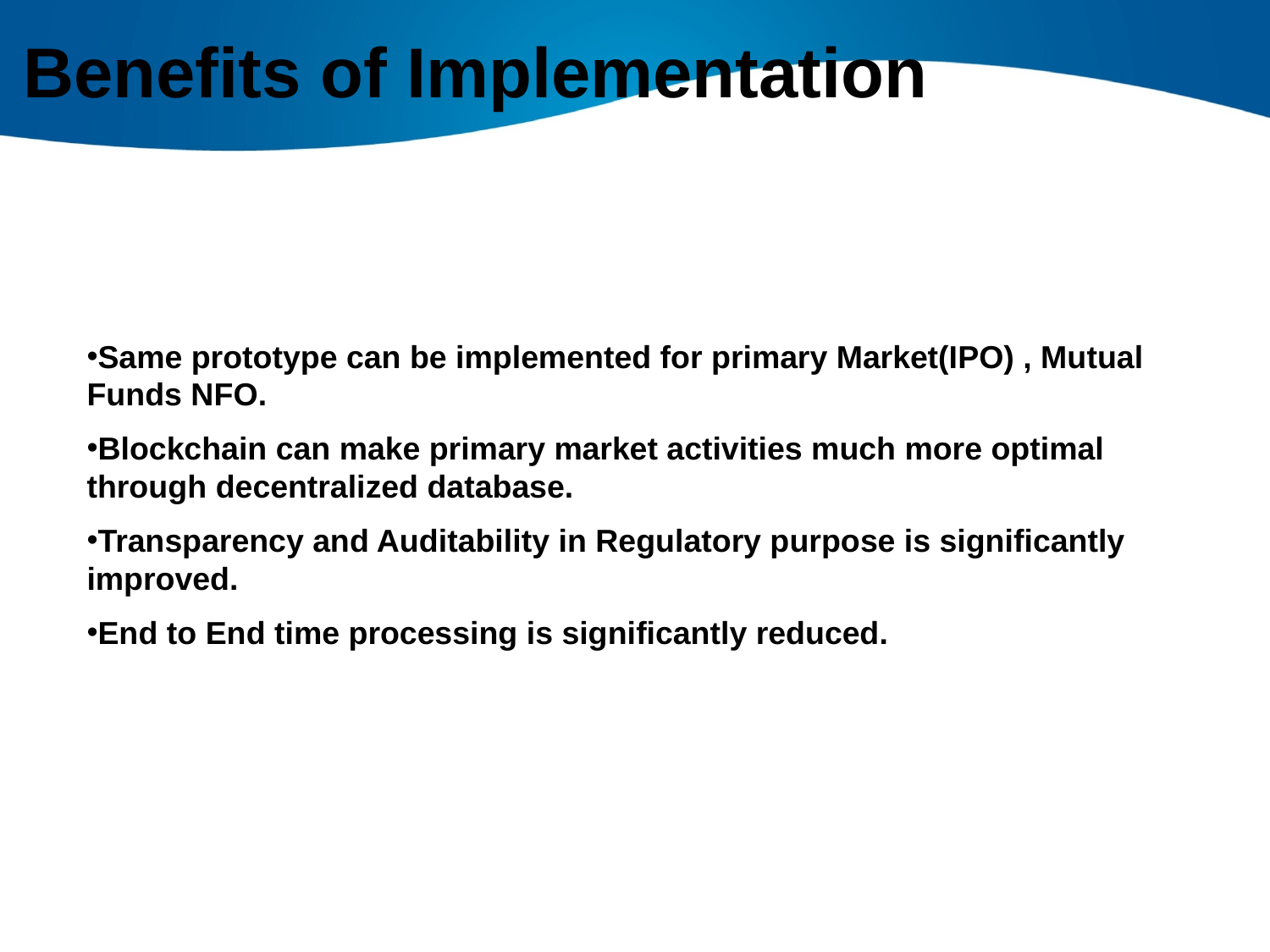

# Benefits of Implementation

Same prototype can be implemented for primary Market(IPO) , Mutual Funds NFO.
Blockchain can make primary market activities much more optimal through decentralized database.
Transparency and Auditability in Regulatory purpose is significantly improved.
End to End time processing is significantly reduced.